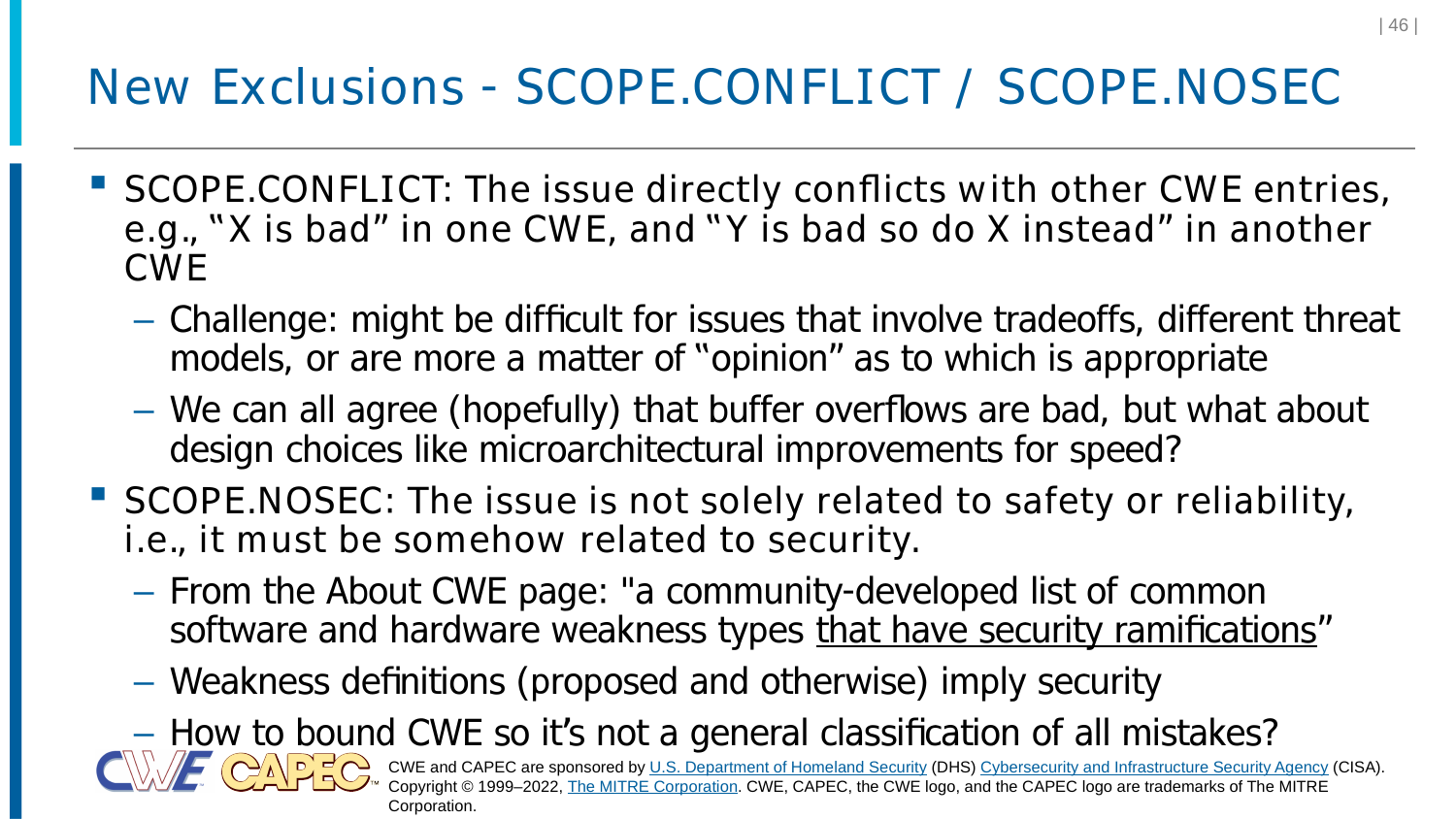

| 46 |
# New Exclusions - SCOPE.CONFLICT / SCOPE.NOSEC
SCOPE.CONFLICT: The issue directly conflicts with other CWE entries, e.g., “X is bad” in one CWE, and “Y is bad so do X instead” in another CWE
Challenge: might be difficult for issues that involve tradeoffs, different threat models, or are more a matter of “opinion” as to which is appropriate
We can all agree (hopefully) that buffer overflows are bad, but what about design choices like microarchitectural improvements for speed?
SCOPE.NOSEC: The issue is not solely related to safety or reliability, i.e., it must be somehow related to security.
From the About CWE page: "a community-developed list of common software and hardware weakness types that have security ramifications”
Weakness definitions (proposed and otherwise) imply security
How to bound CWE so it’s not a general classification of all mistakes?